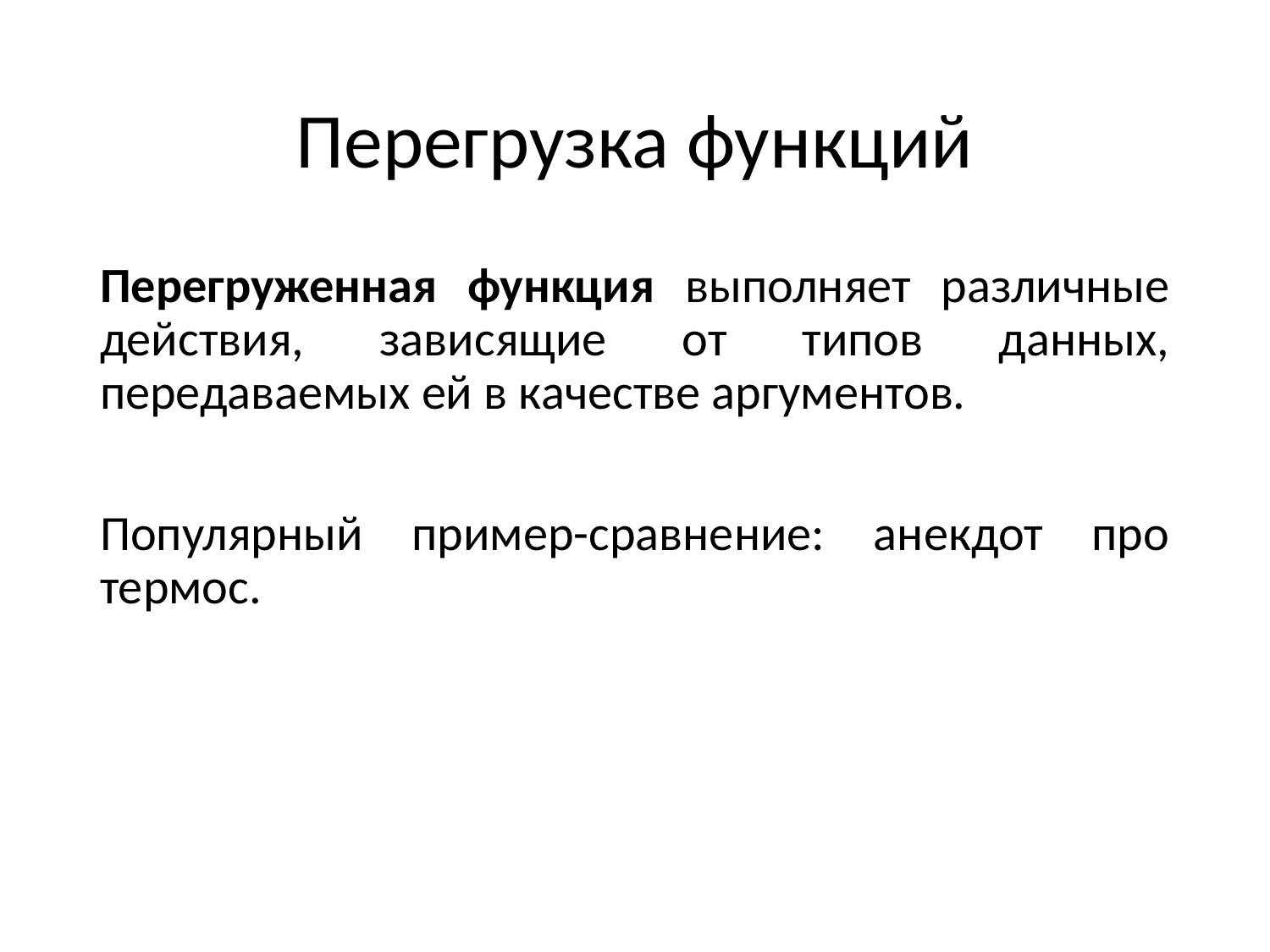

# Перегрузка функций
Перегруженная функция выполняет различные действия, зависящие от типов данных, передаваемых ей в качестве аргументов.

Популярный пример-сравнение: анекдот про термос.